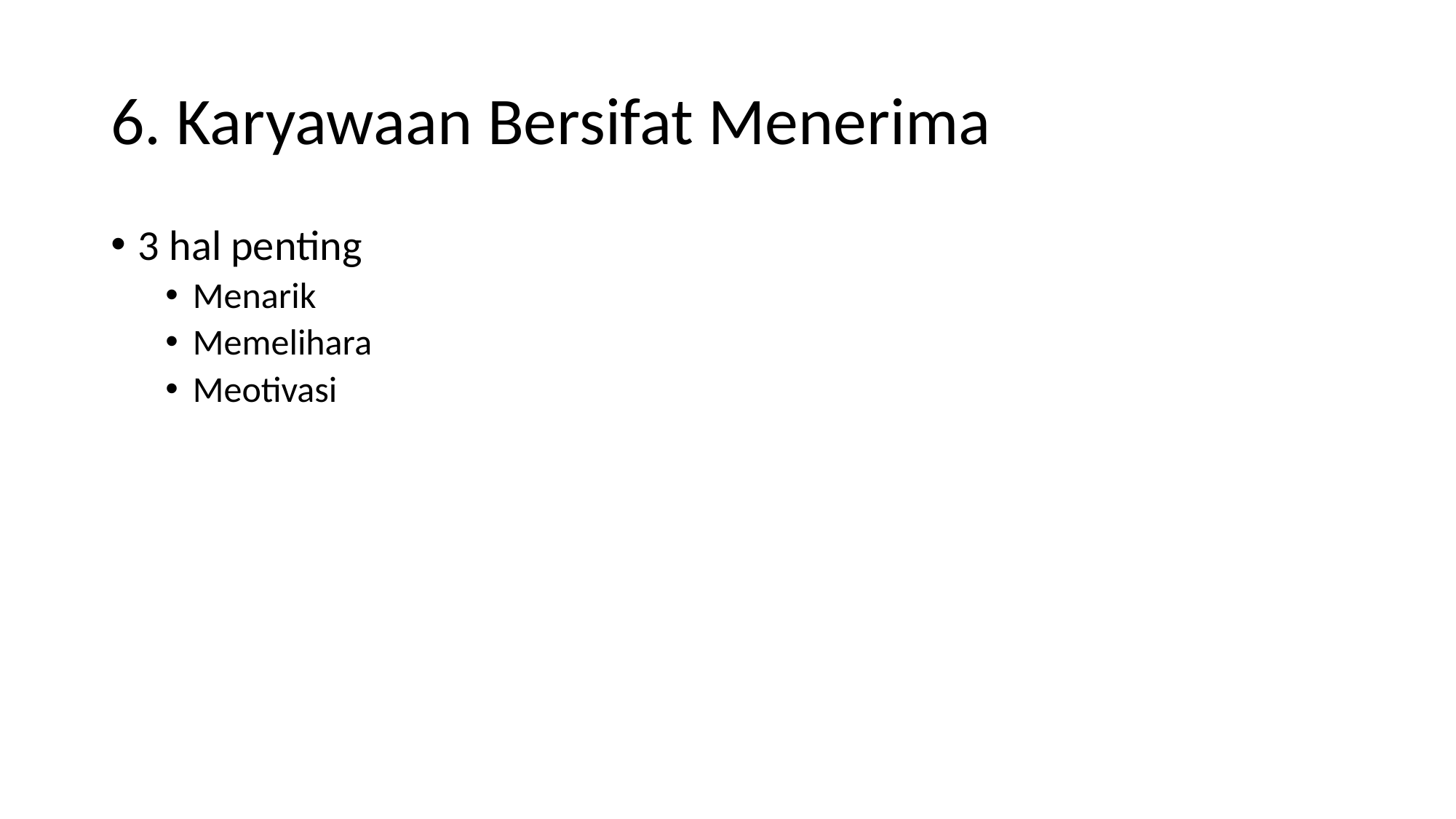

# 6. Karyawaan Bersifat Menerima
3 hal penting
Menarik
Memelihara
Meotivasi